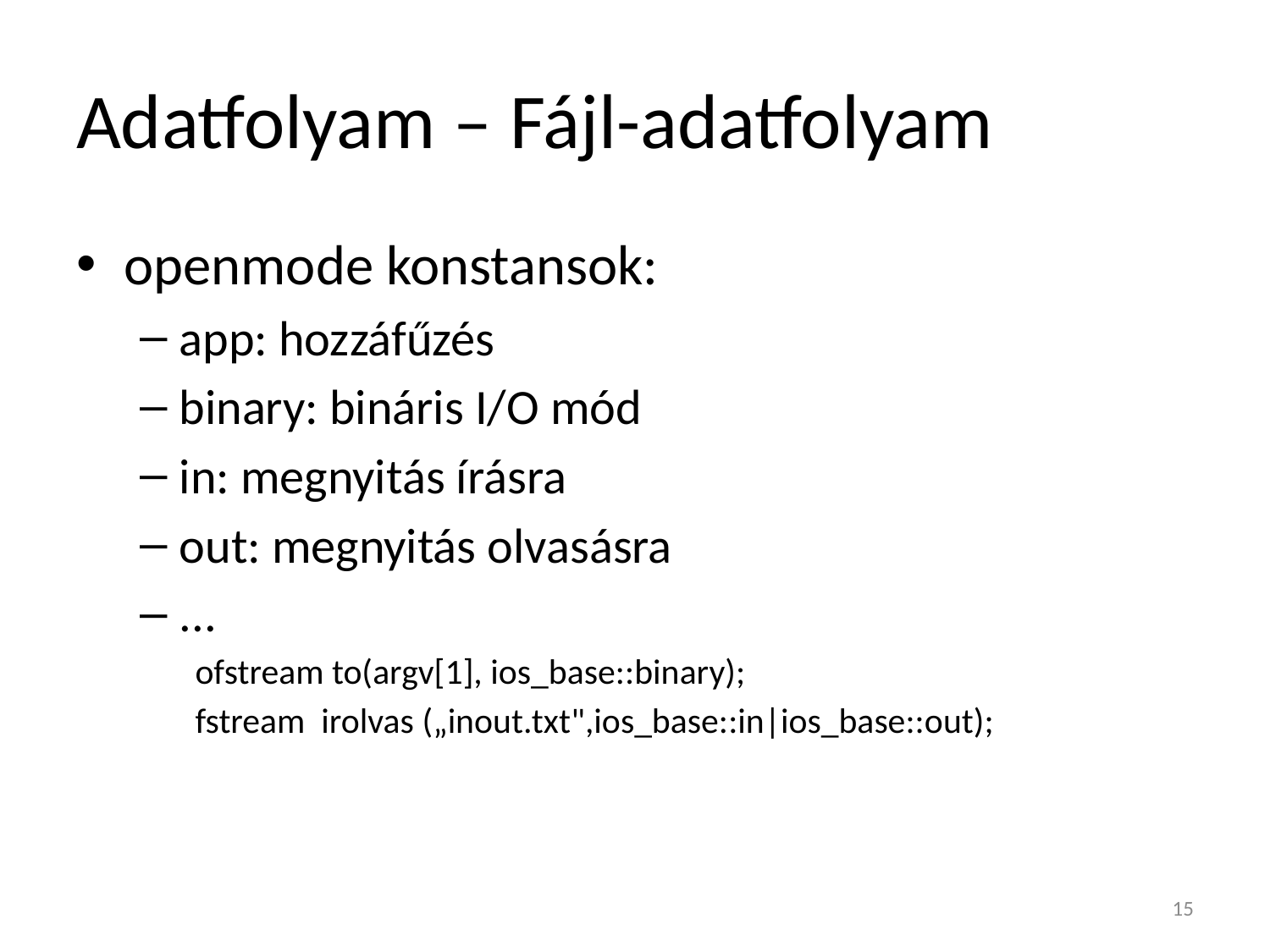

# Adatfolyam – Fájl-adatfolyam
openmode konstansok:
app: hozzáfűzés
binary: bináris I/O mód
in: megnyitás írásra
out: megnyitás olvasásra
...
ofstream to(argv[1], ios_base::binary);
fstream  irolvas („inout.txt",ios_base::in|ios_base::out);
15